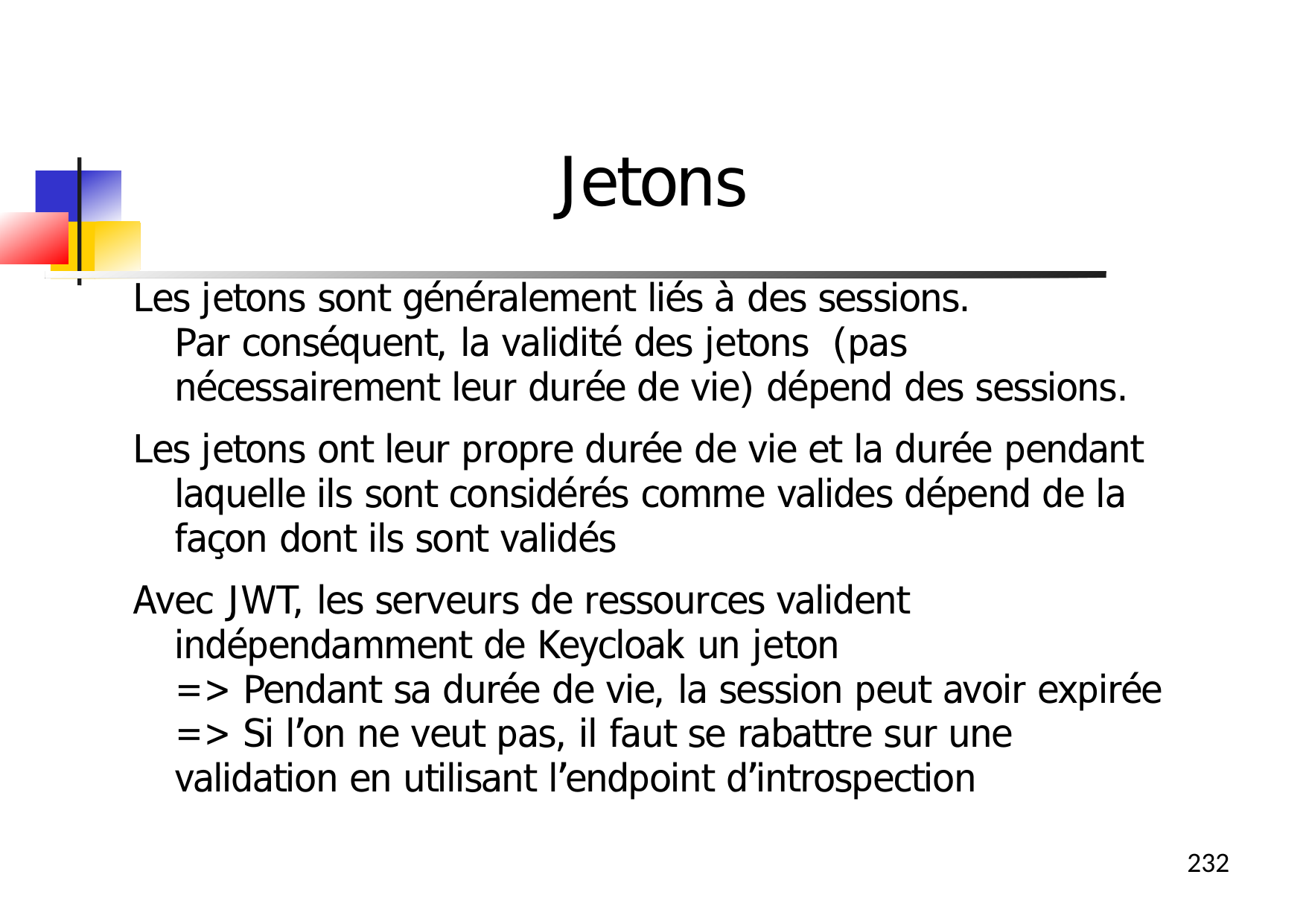

Jetons
Les jetons sont généralement liés à des sessions.
Par conséquent, la validité des jetons  (pas nécessairement leur durée de vie) dépend des sessions.
Les jetons ont leur propre durée de vie et la durée pendant laquelle ils sont considérés comme valides dépend de la façon dont ils sont validés
Avec JWT, les serveurs de ressources valident indépendamment de Keycloak un jeton
=> Pendant sa durée de vie, la session peut avoir expirée
=> Si l’on ne veut pas, il faut se rabattre sur une validation en utilisant l’endpoint d’introspection